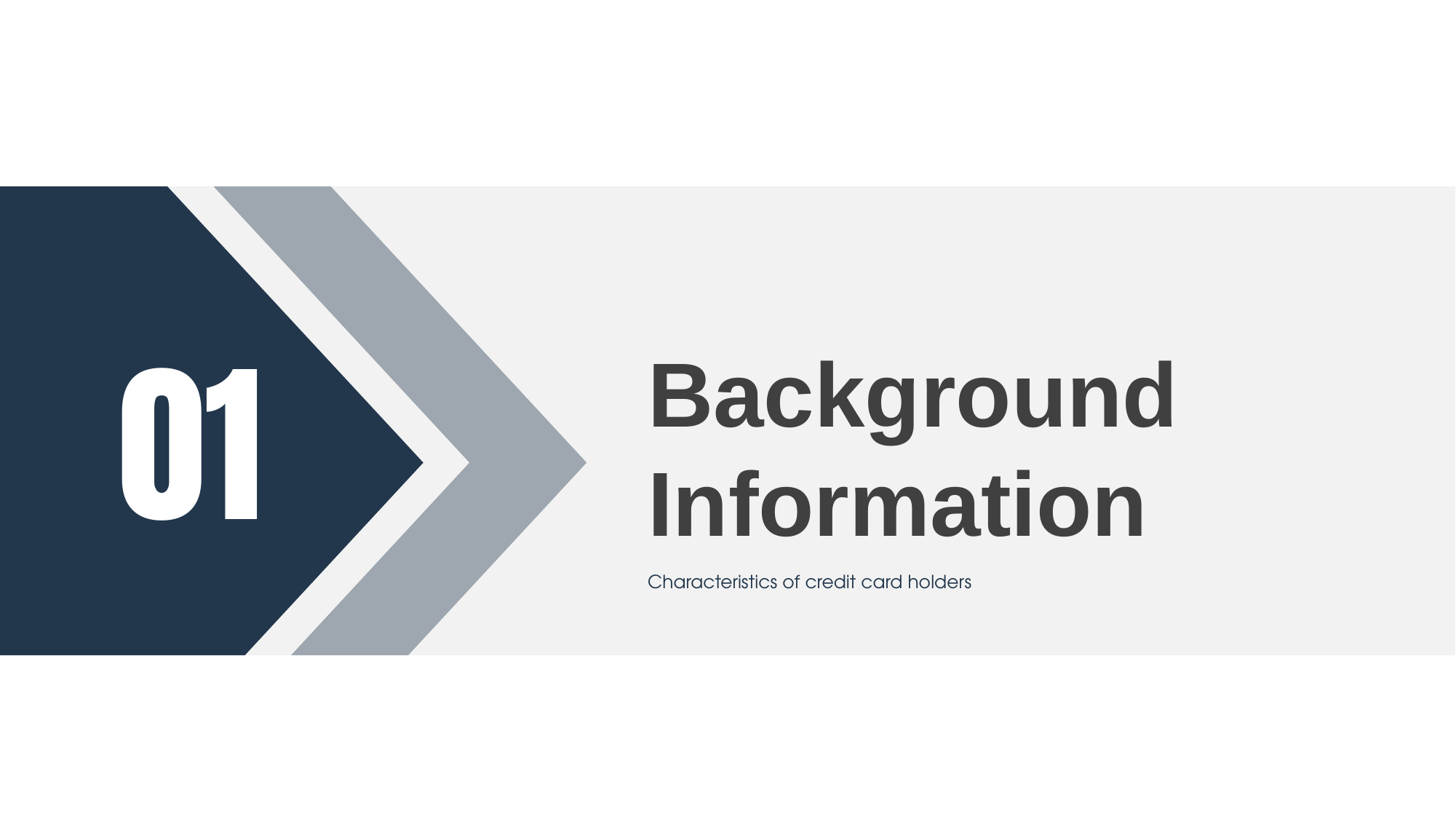

Background Information
01
Characteristics of credit card holders